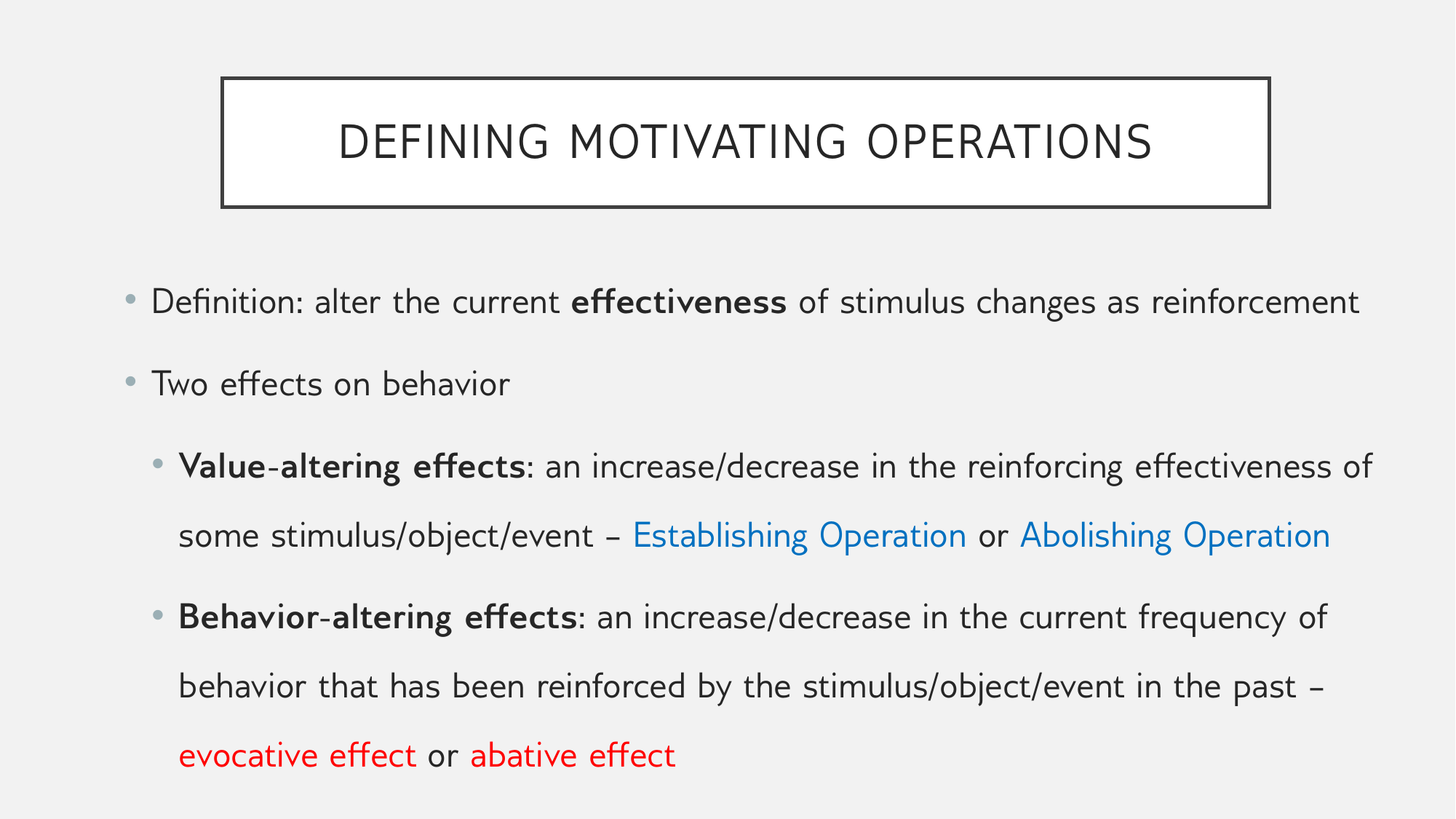

# Defining motivating operations
Definition: alter the current effectiveness of stimulus changes as reinforcement
Two effects on behavior
Value-altering effects: an increase/decrease in the reinforcing effectiveness of some stimulus/object/event – Establishing Operation or Abolishing Operation
Behavior-altering effects: an increase/decrease in the current frequency of behavior that has been reinforced by the stimulus/object/event in the past – evocative effect or abative effect